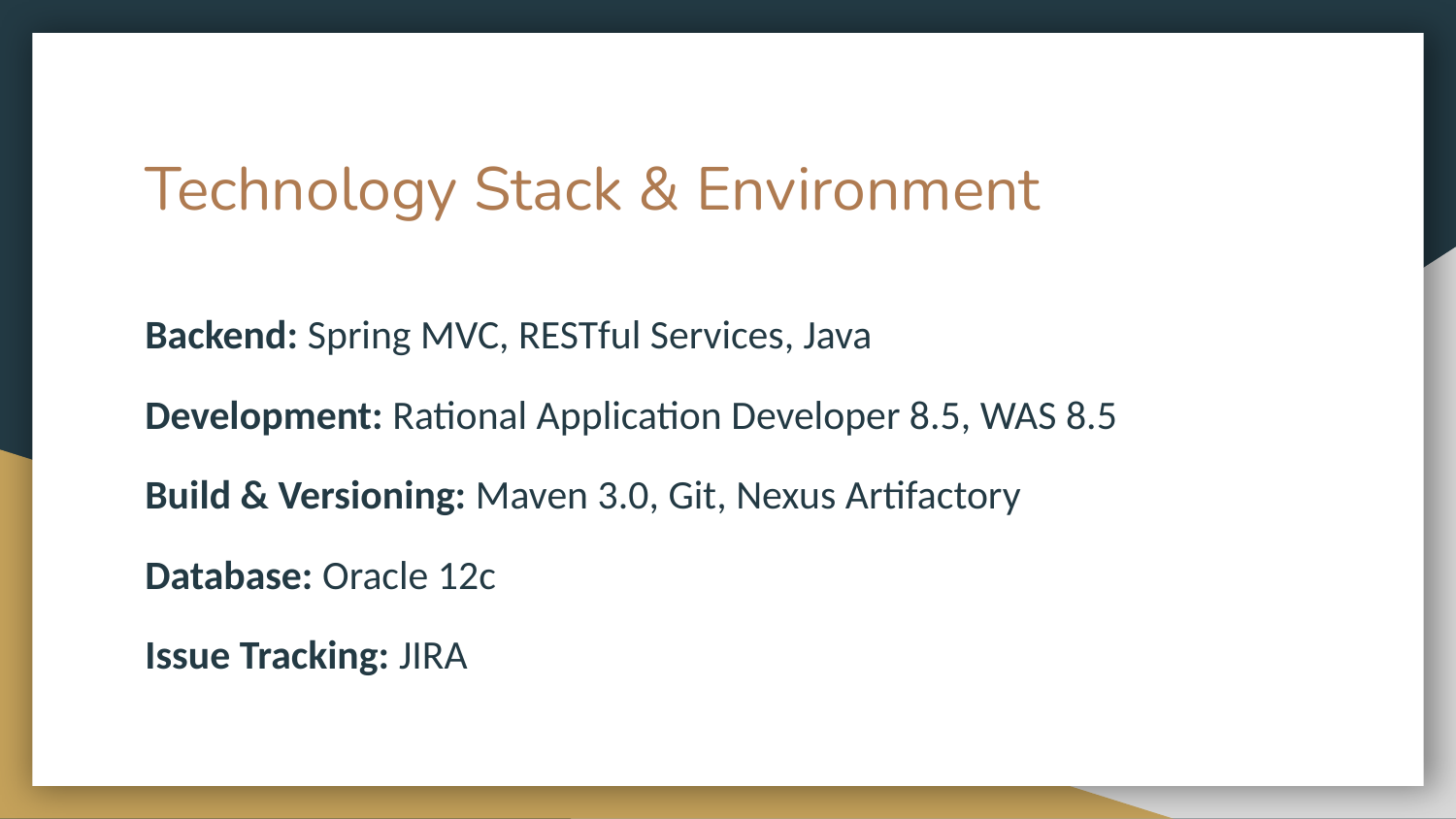

# Technology Stack & Environment
Backend: Spring MVC, RESTful Services, Java
Development: Rational Application Developer 8.5, WAS 8.5
Build & Versioning: Maven 3.0, Git, Nexus Artifactory
Database: Oracle 12c
Issue Tracking: JIRA